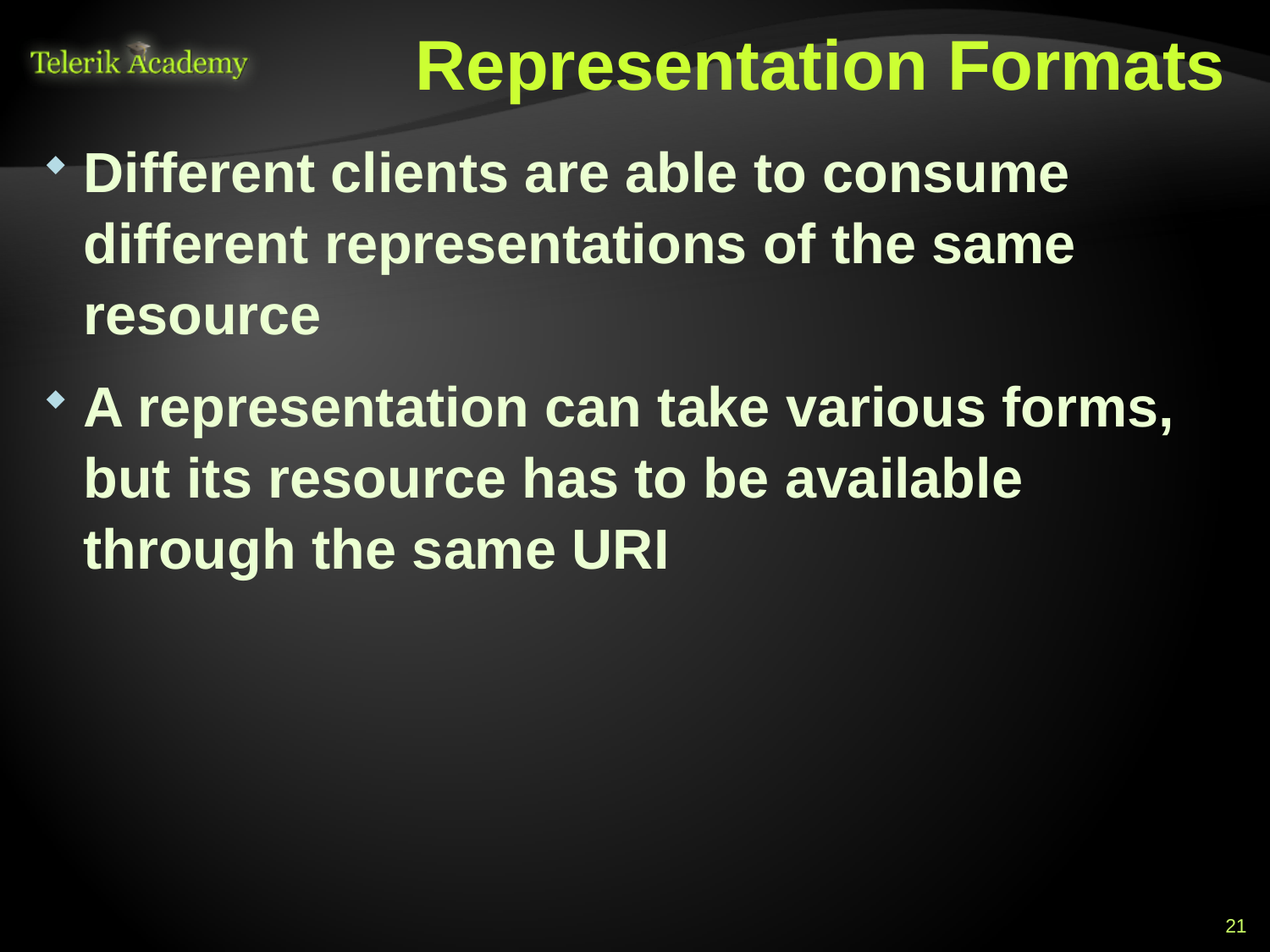

# Representation Formats
Different clients are able to consume different representations of the same resource
A representation can take various forms, but its resource has to be available through the same URI
21